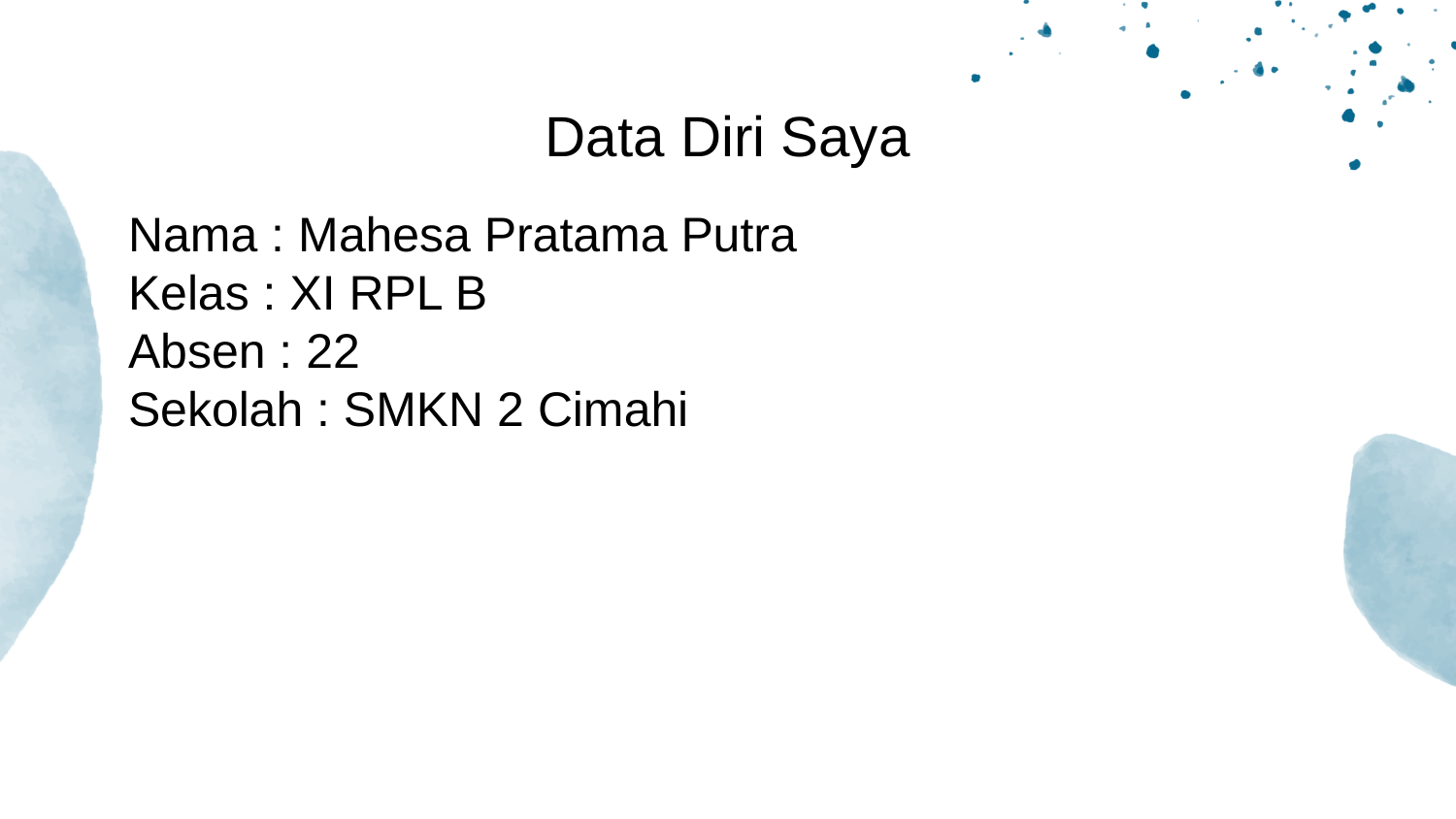

# Data Diri Saya
Nama : Mahesa Pratama Putra
Kelas : XI RPL B
Absen : 22
Sekolah : SMKN 2 Cimahi